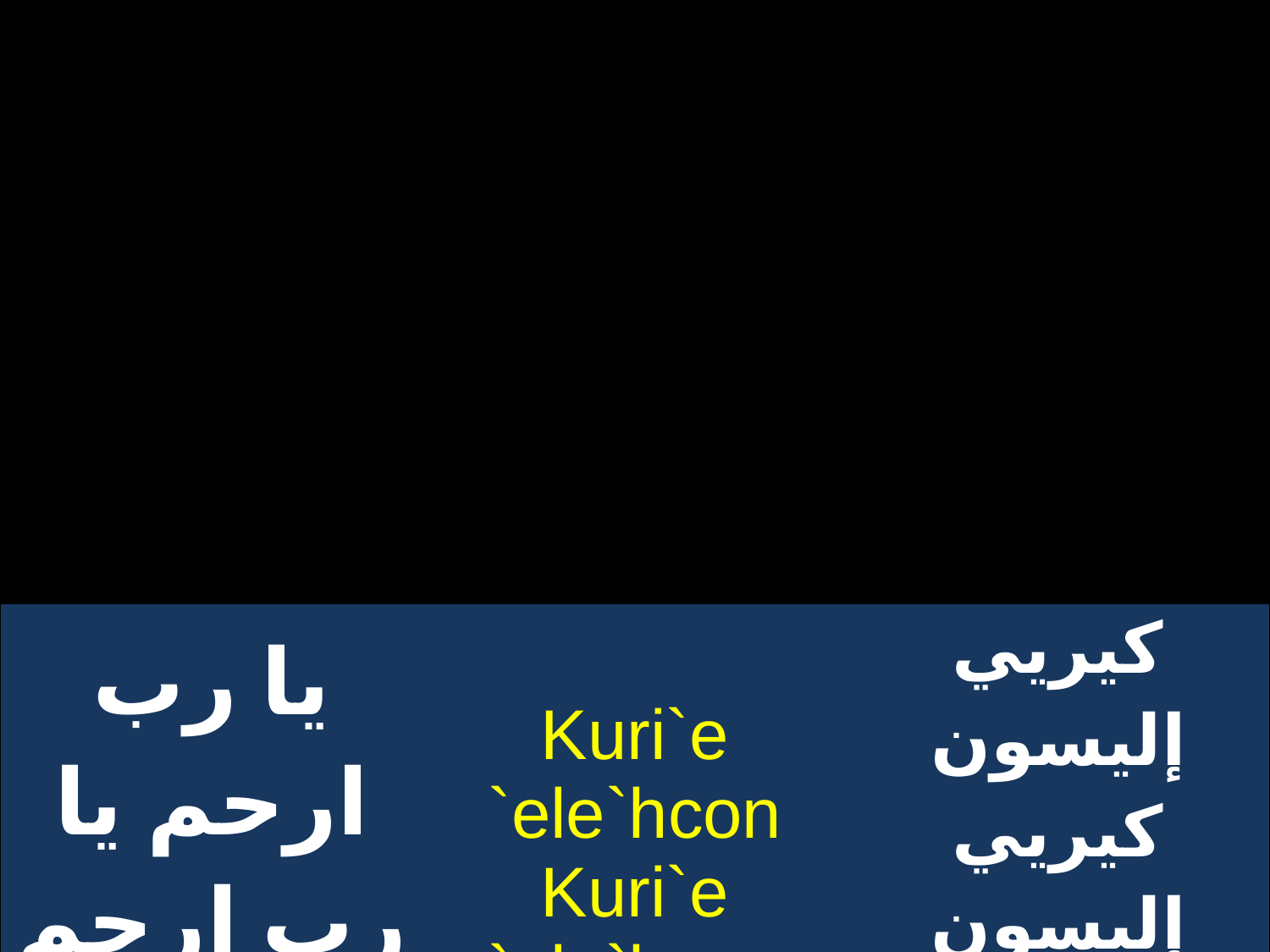

| يا رب ارحم يا رب ارحم يا رب باركنا | Kuri`e `ele`hcon Kuri`e `ele`hcon Kuri`e euloghcon | كيريي إليسون كيريي إليسون كيريي غفلوجيسون |
| --- | --- | --- |